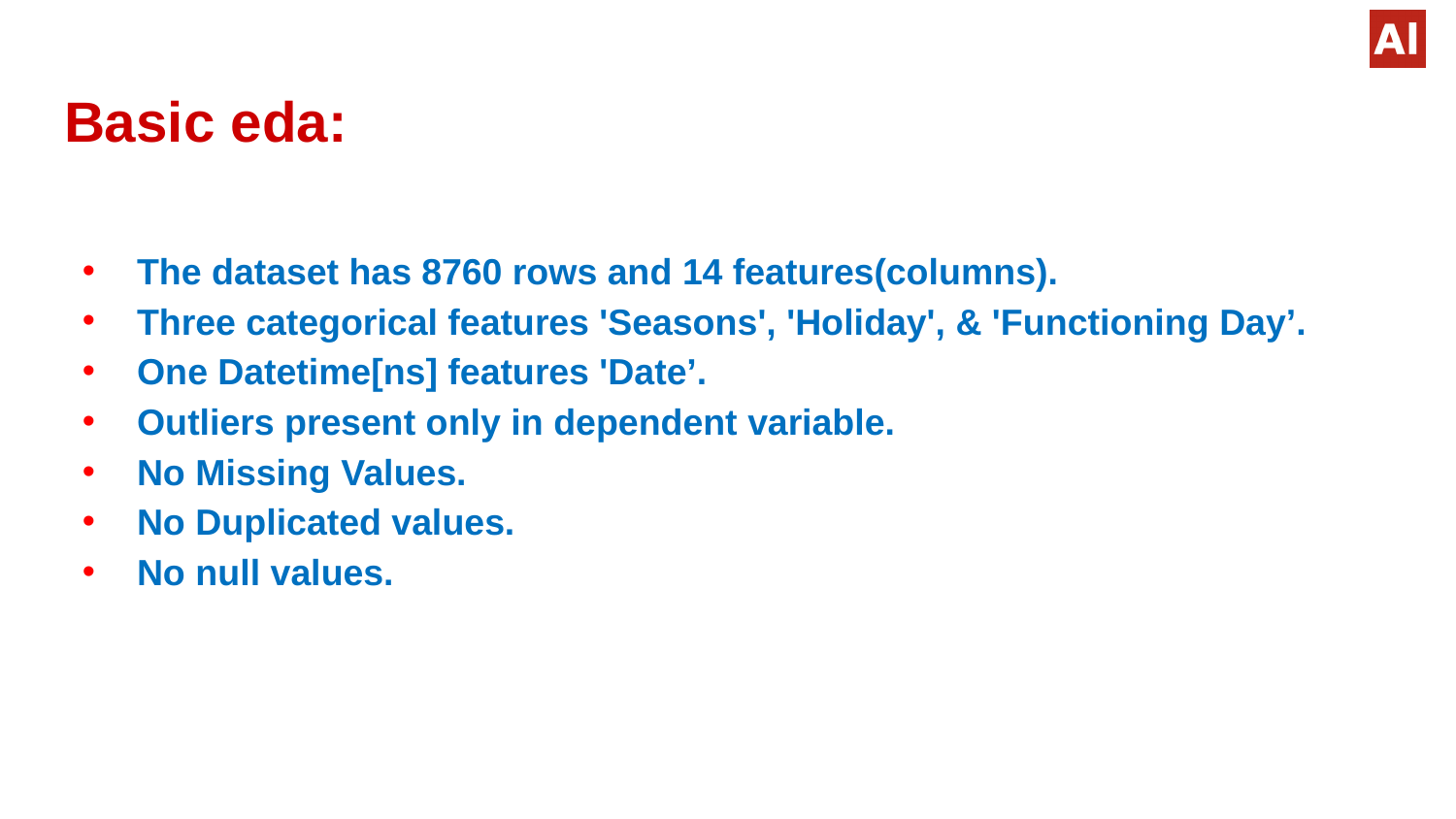

# Basic eda:

The dataset has 8760 rows and 14 features(columns).
Three categorical features 'Seasons', 'Holiday', & 'Functioning Day’.
One Datetime[ns] features 'Date’.
Outliers present only in dependent variable.
No Missing Values.
No Duplicated values.
No null values.